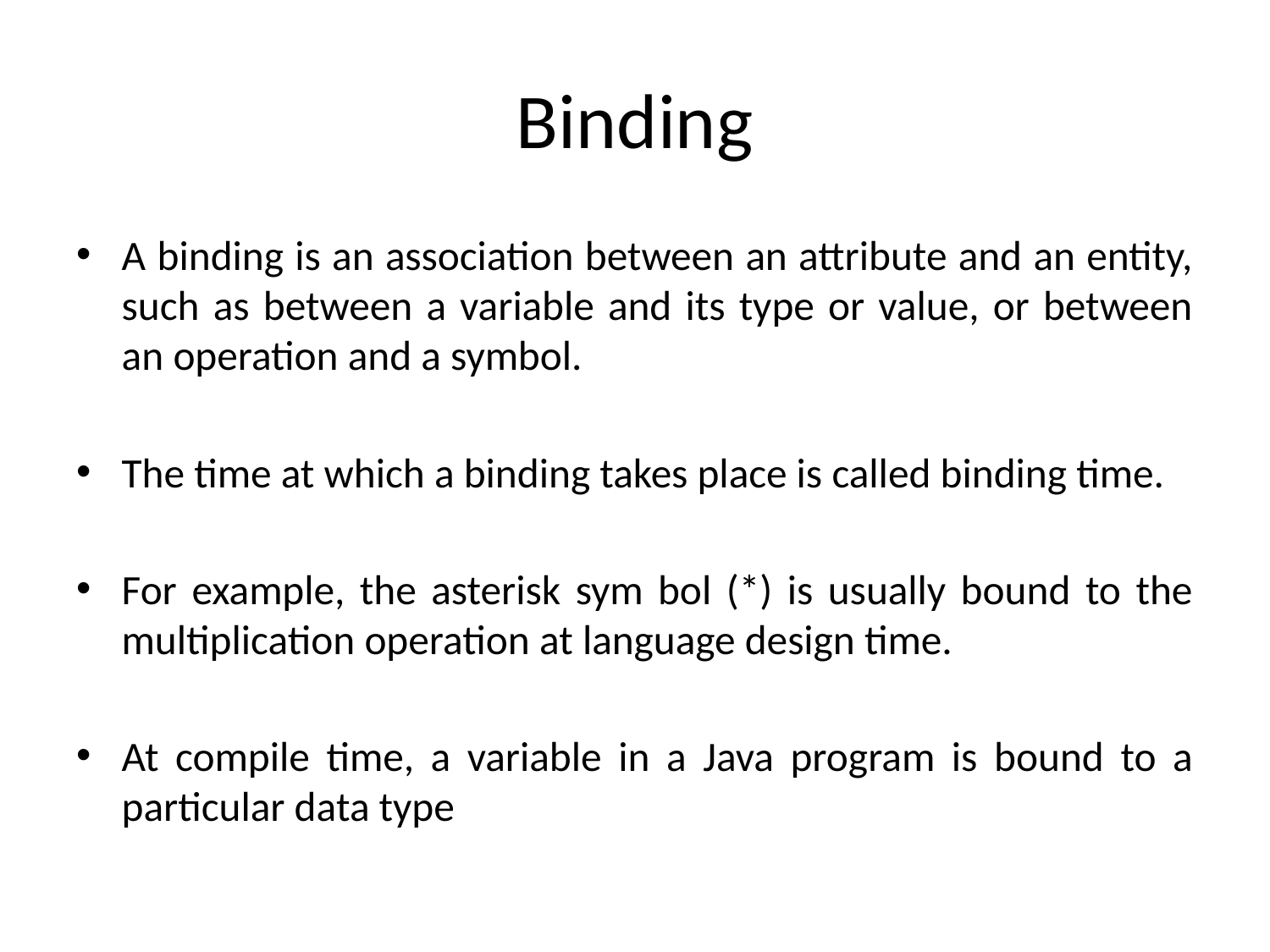

# Binding
A binding is an association between an attribute and an entity, such as between a variable and its type or value, or between an operation and a symbol.

The time at which a binding takes place is called binding time.

For example, the asterisk sym bol (*) is usually bound to the multiplication operation at language design time.

At compile time, a variable in a Java program is bound to a particular data type